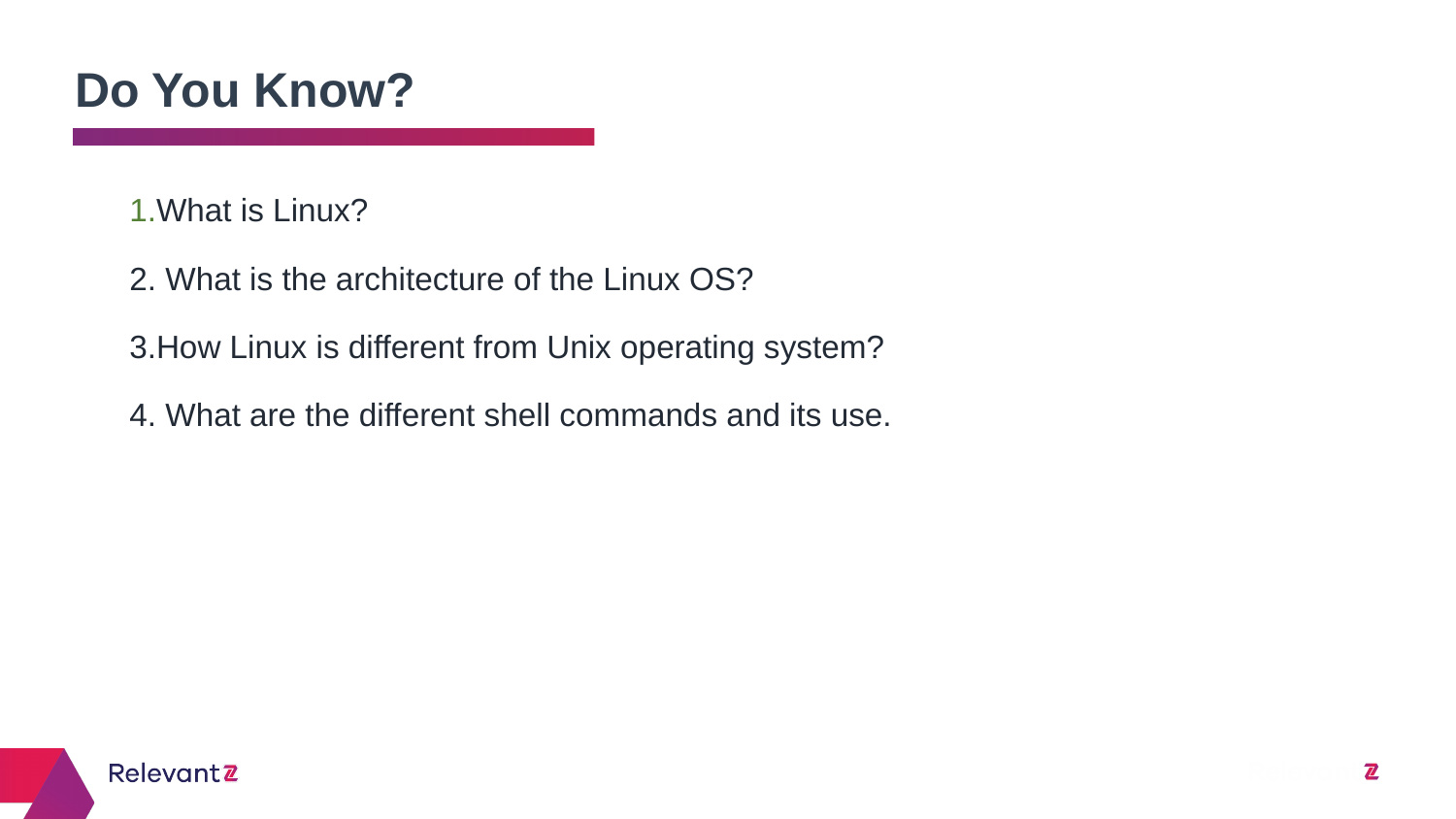

Do You Know?
# What is Linux?
 What is the architecture of the Linux OS?
How Linux is different from Unix operating system?
 What are the different shell commands and its use.